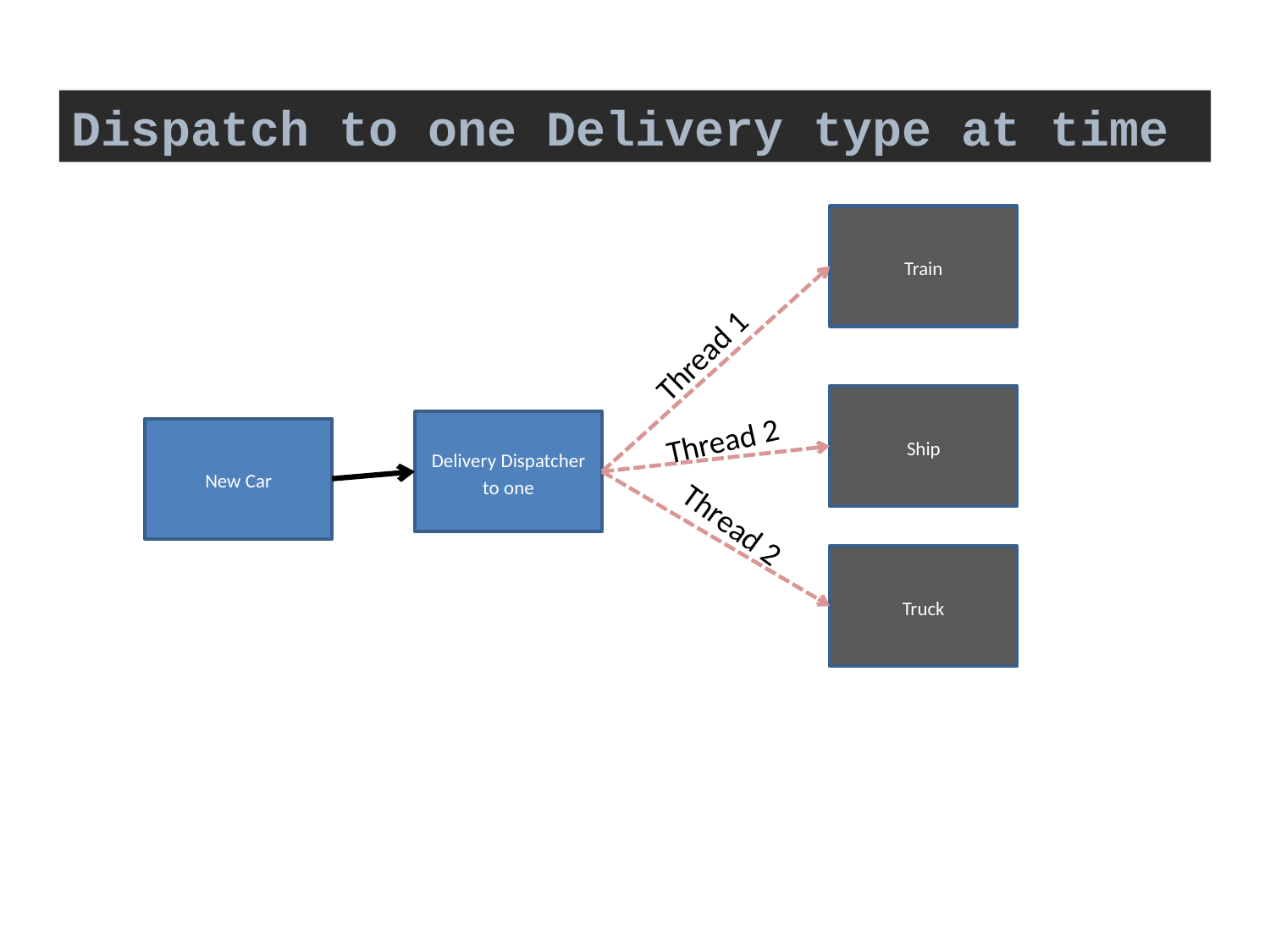

Dispatch to one Delivery type at time
Train
Thread 1
Ship
Delivery Dispatcher to one
Thread 2
New Car
Thread 2
Truck